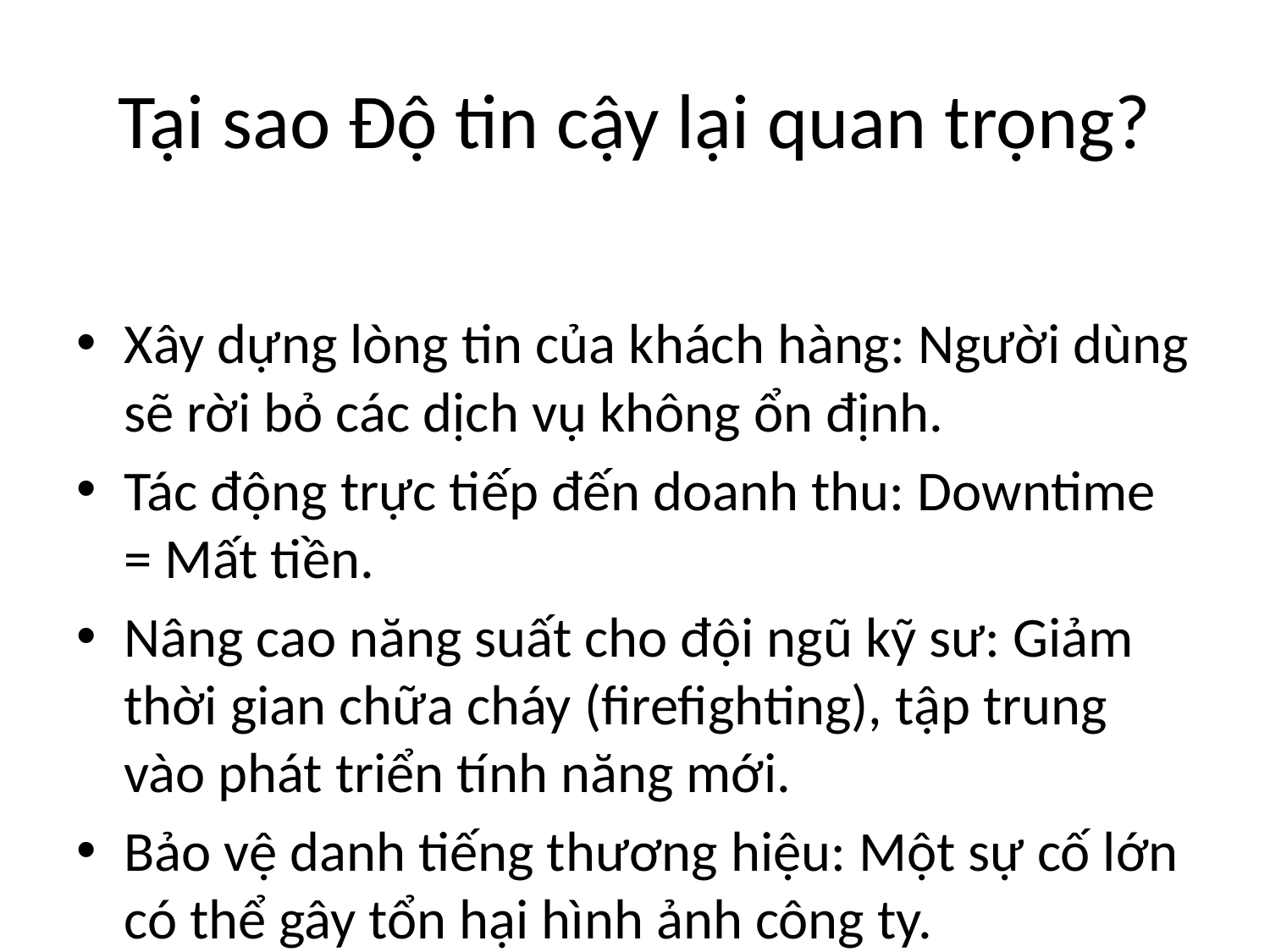

# Tại sao Độ tin cậy lại quan trọng?

Xây dựng lòng tin của khách hàng: Người dùng sẽ rời bỏ các dịch vụ không ổn định.
Tác động trực tiếp đến doanh thu: Downtime = Mất tiền.
Nâng cao năng suất cho đội ngũ kỹ sư: Giảm thời gian chữa cháy (firefighting), tập trung vào phát triển tính năng mới.
Bảo vệ danh tiếng thương hiệu: Một sự cố lớn có thể gây tổn hại hình ảnh công ty.